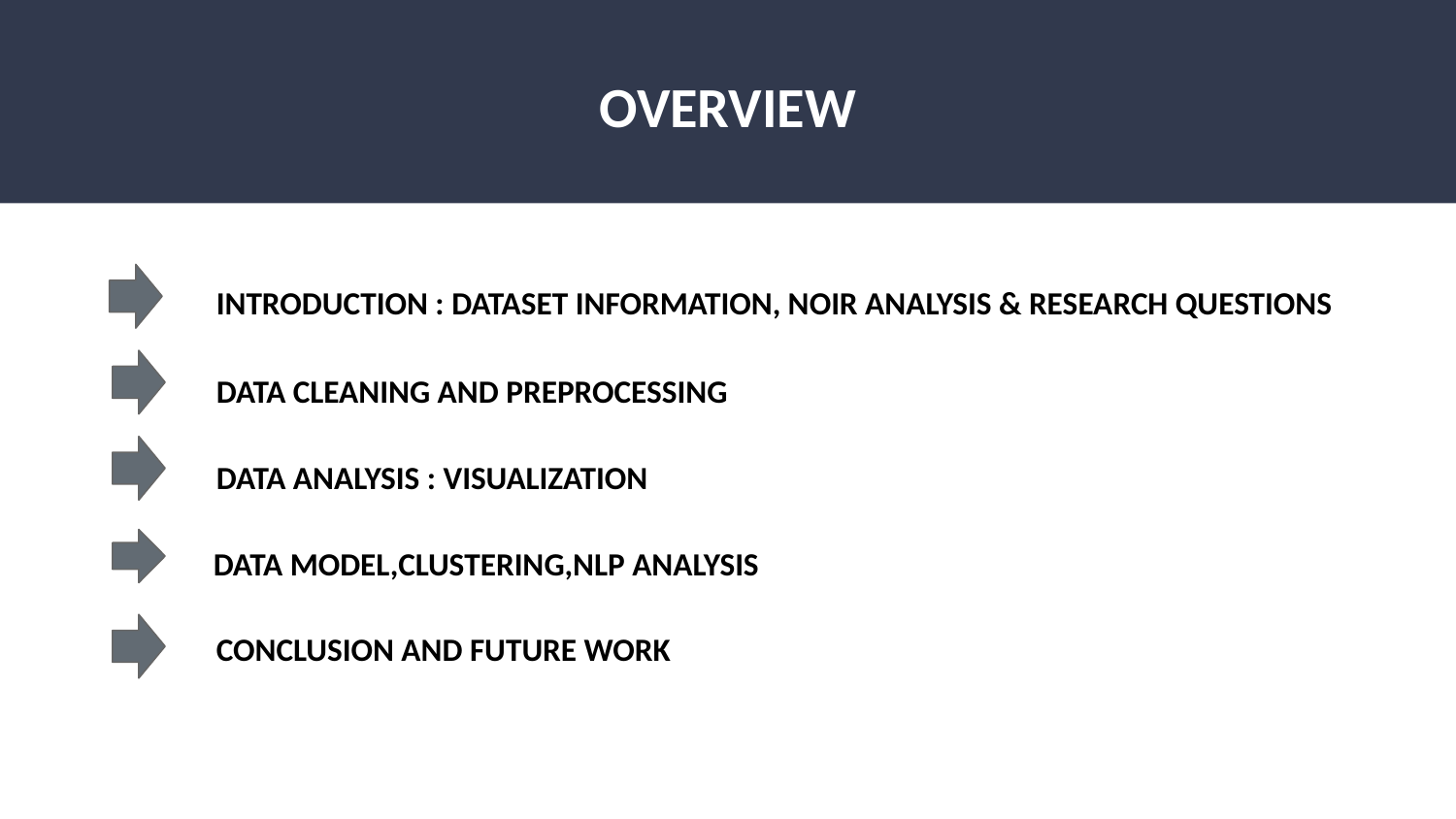

# OVERVIEW

INTRODUCTION : DATASET INFORMATION, NOIR ANALYSIS & RESEARCH QUESTIONS

DATA CLEANING AND PREPROCESSING

DATA ANALYSIS : VISUALIZATION
DATA MODEL,CLUSTERING,NLP ANALYSIS

CONCLUSION AND FUTURE WORK